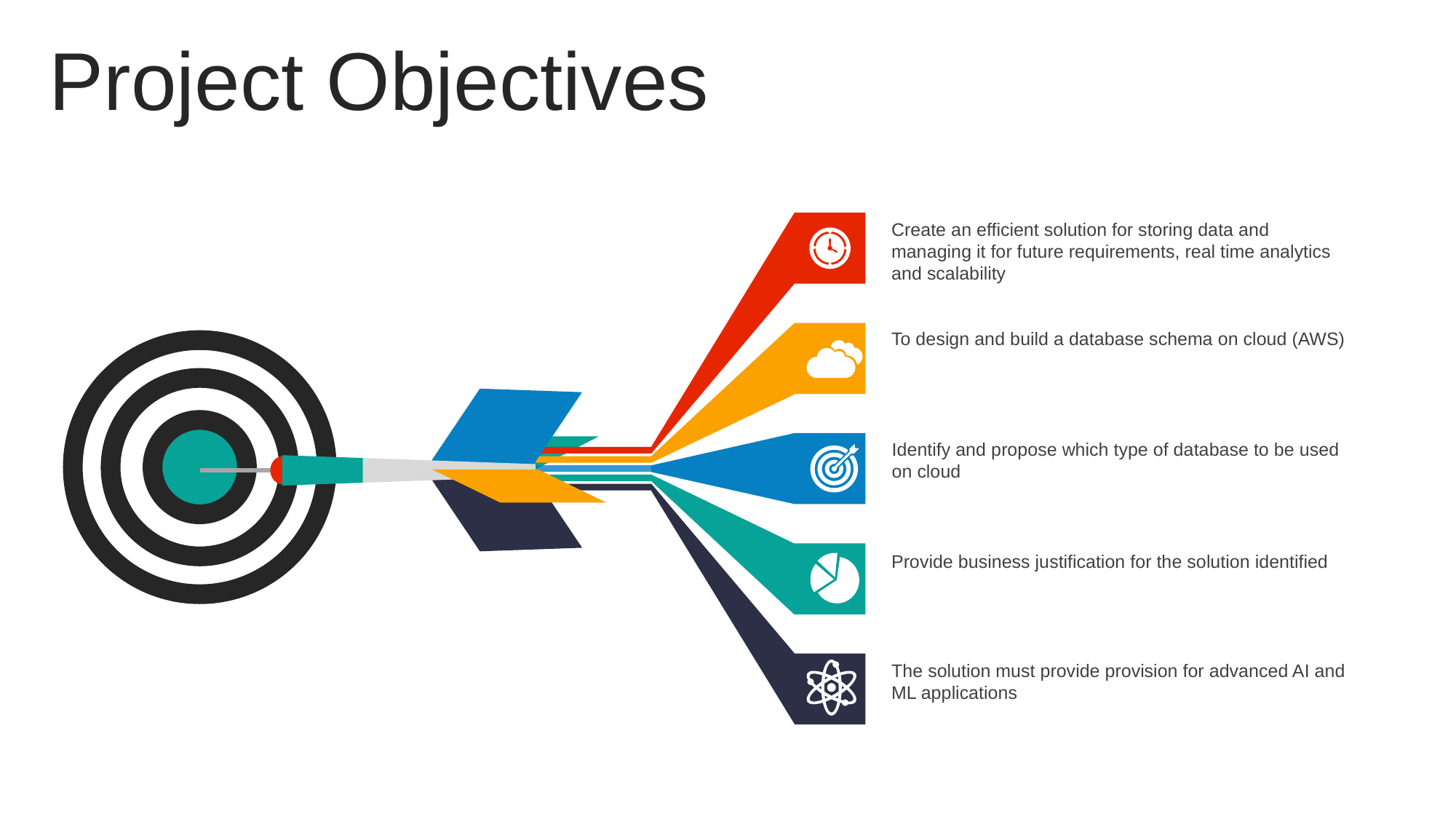

Project Objectives

Create an efficient solution for storing data and managing it for future requirements, real time analytics and scalability

To design and build a database schema on cloud (AWS)

Identify and propose which type of database to be used on cloud

Provide business justification for the solution identified

The solution must provide provision for advanced AI and ML applications